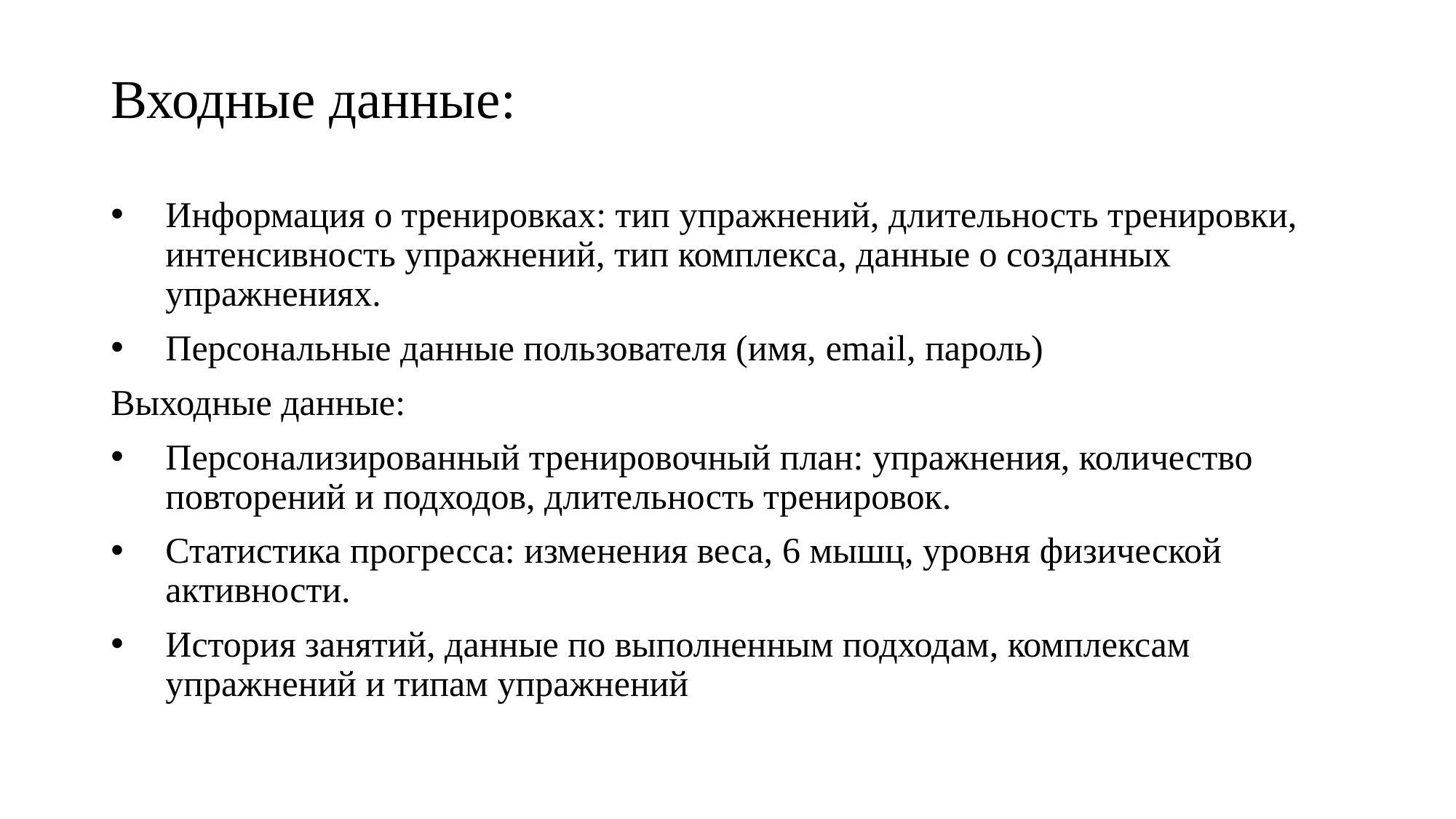

Входные данные:
Информация о тренировках: тип упражнений, длительность тренировки, интенсивность упражнений, тип комплекса, данные о созданных упражнениях.
Персональные данные пользователя (имя, email, пароль)
Выходные данные:
Персонализированный тренировочный план: упражнения, количество повторений и подходов, длительность тренировок.
Статистика прогресса: изменения веса, 6 мышц, уровня физической активности.
История занятий, данные по выполненным подходам, комплексам упражнений и типам упражнений
11